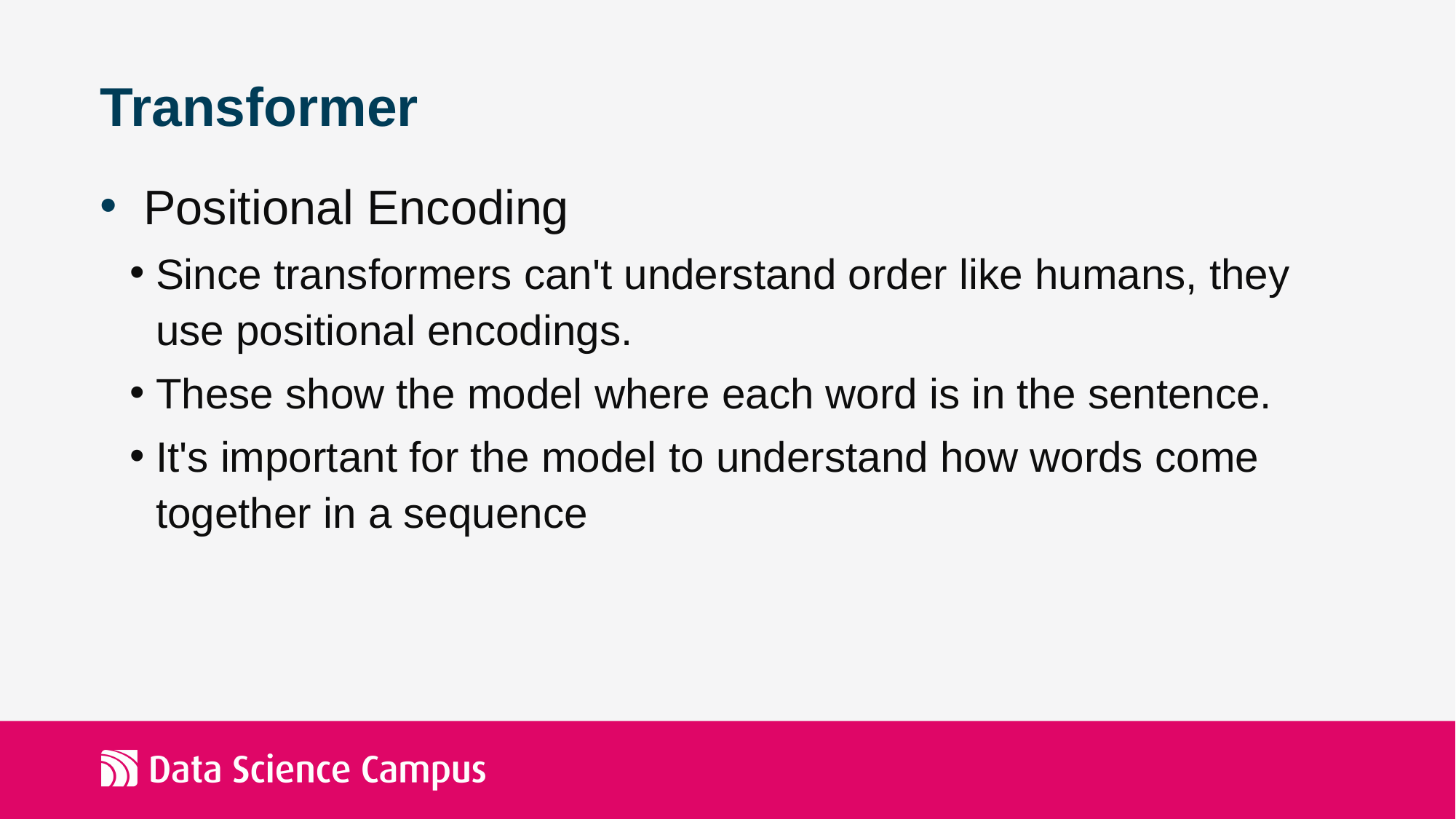

# Transformer
 Positional Encoding
Since transformers can't understand order like humans, they use positional encodings.
These show the model where each word is in the sentence.
It's important for the model to understand how words come together in a sequence